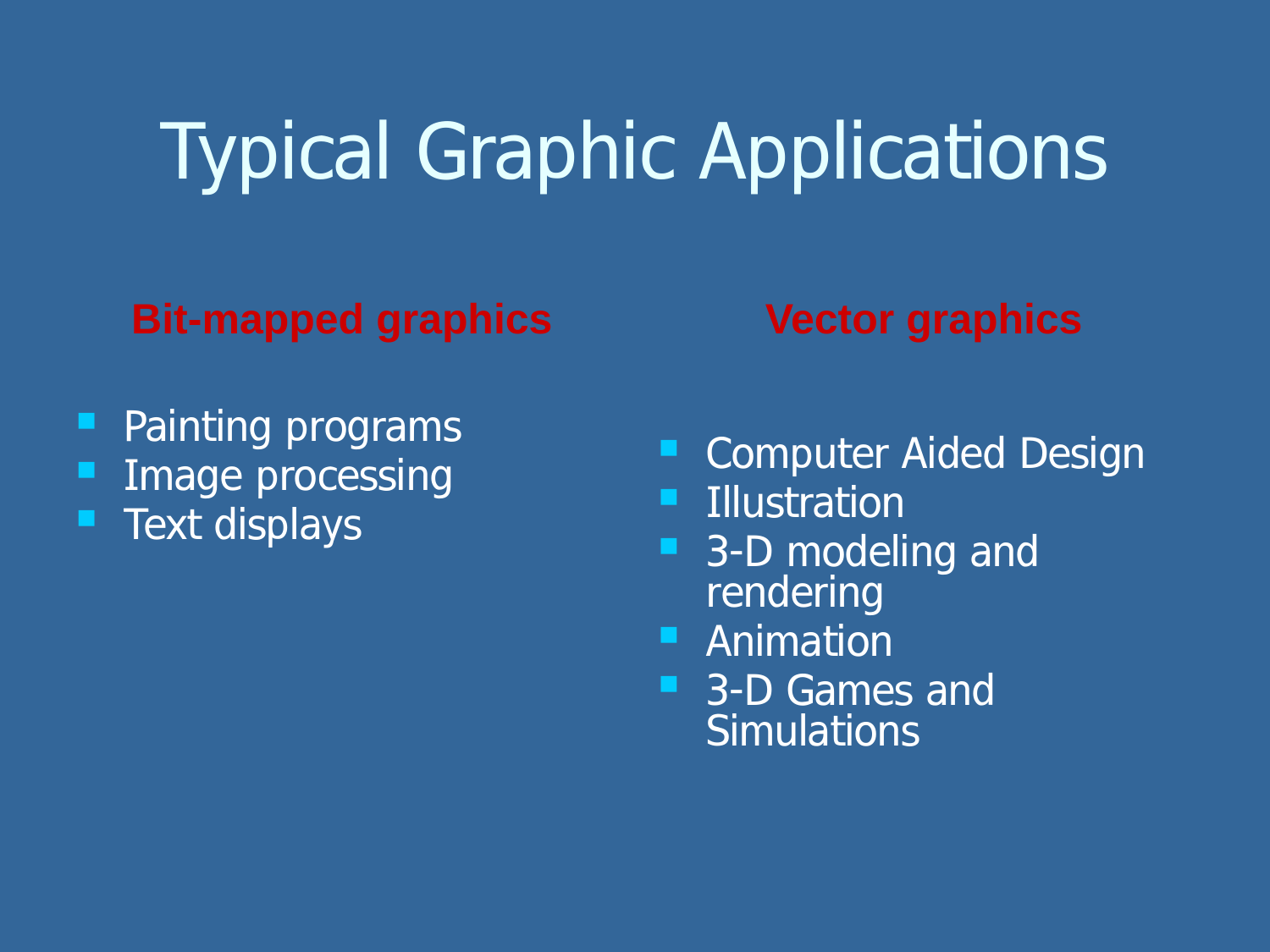

# Typical Graphic Applications
Bit-mapped graphics
Vector graphics
Painting programs
Image processing
Text displays

Computer Aided Design
Illustration
3-D modeling and rendering
Animation
3-D Games and Simulations